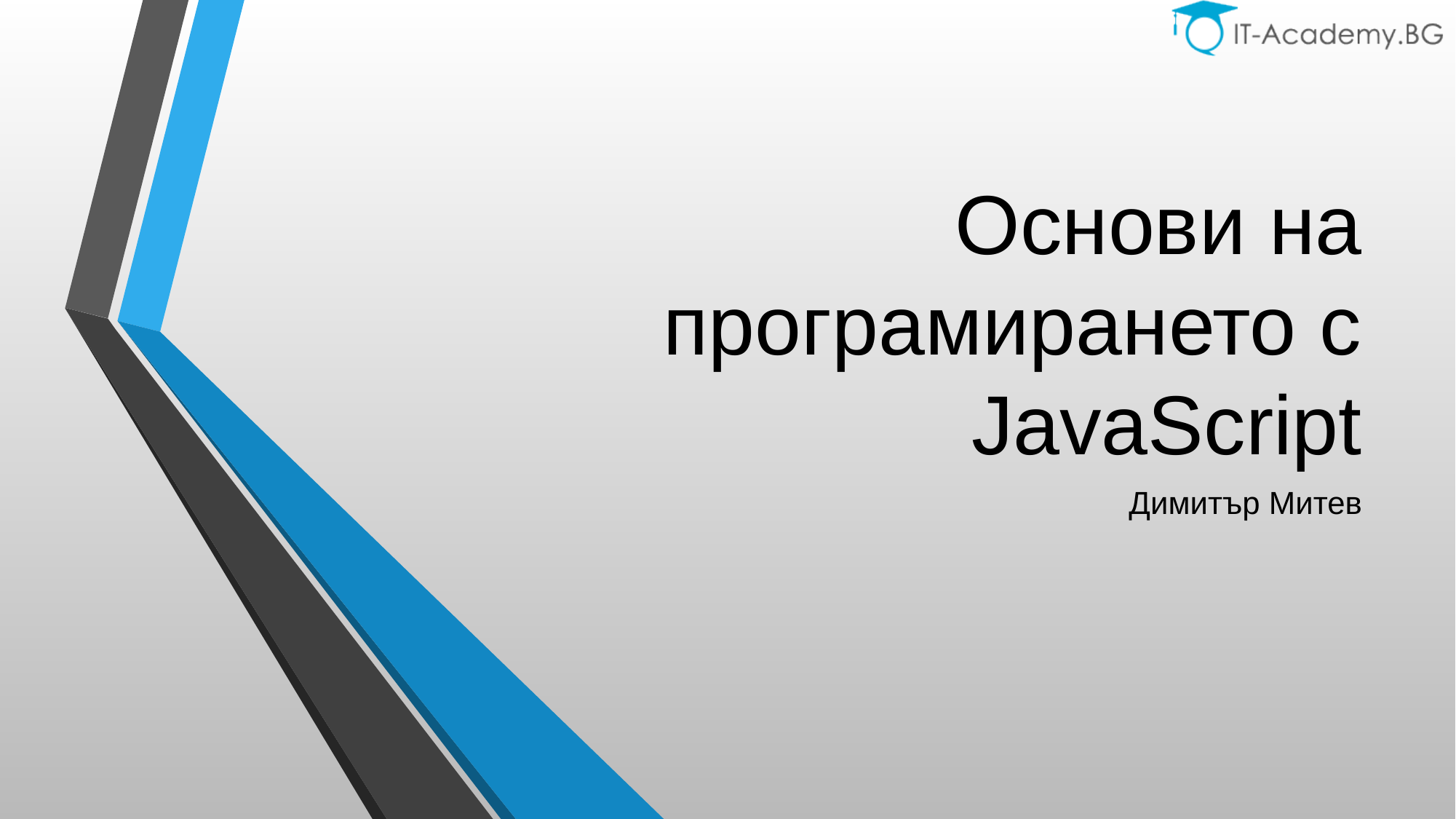

# Основи на програмирането с JavaScript
Димитър Mитев